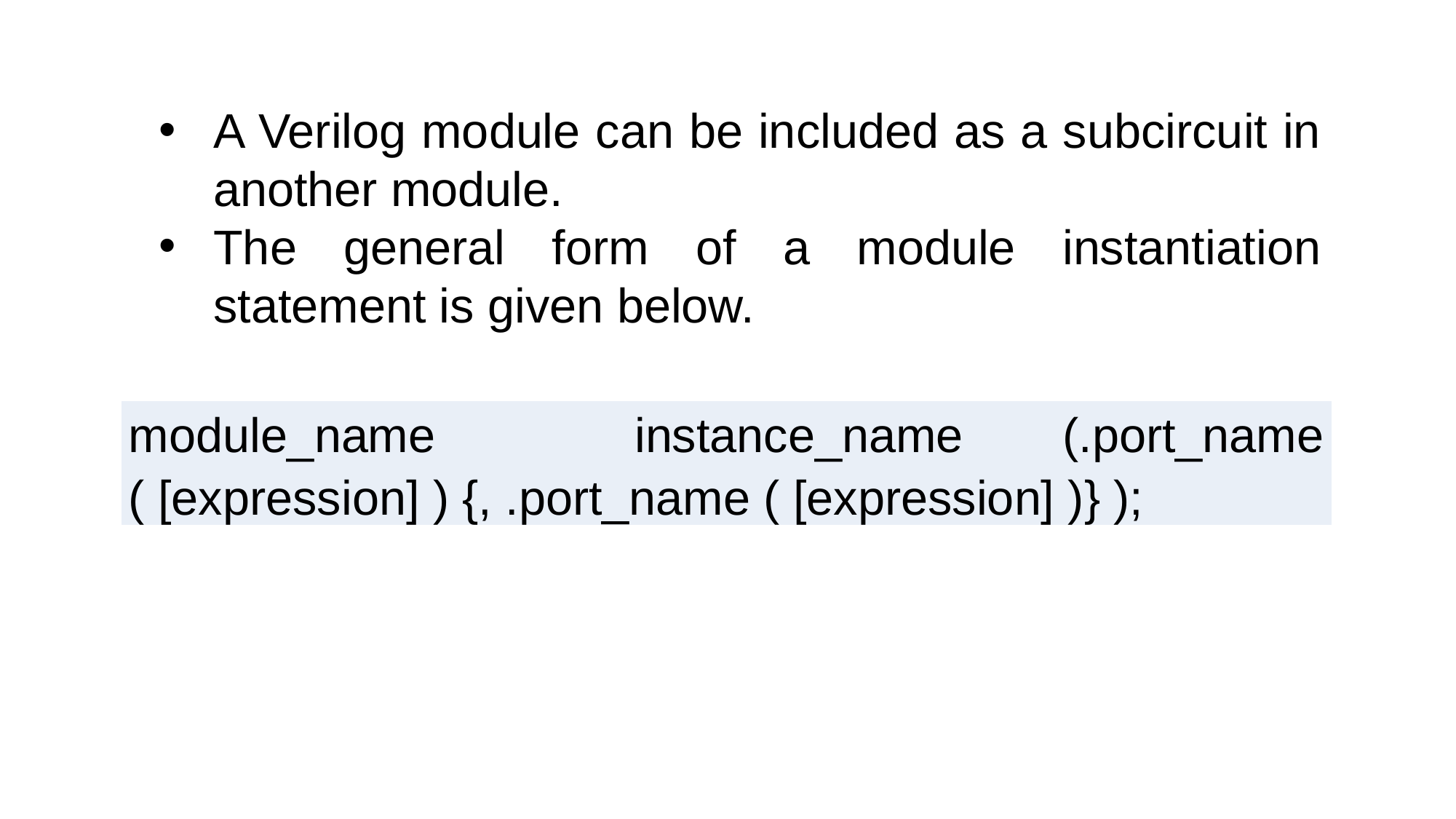

A Verilog module can be included as a subcircuit in another module.
The general form of a module instantiation statement is given below.
| module\_name instance\_name (.port\_name ( [expression] ) {, .port\_name ( [expression] )} ); |
| --- |